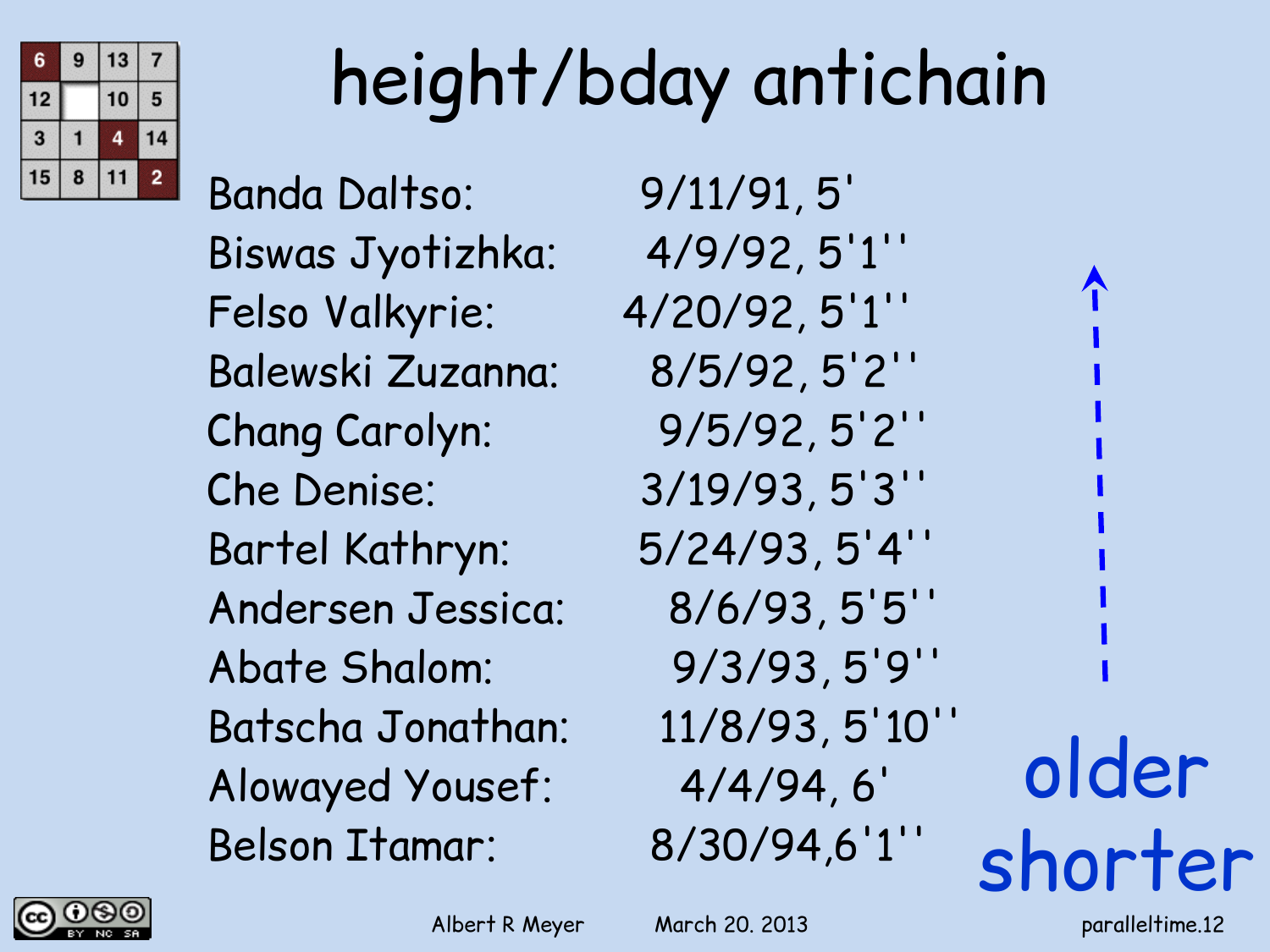

height/bday antichain
Banda Daltso:             9/11/91, 5'
Biswas Jyotizhka:       4/9/92, 5'1''
Felso Valkyrie:          4/20/92, 5'1''
Balewski Zuzanna:       8/5/92, 5'2''
Chang Carolyn:             9/5/92, 5'2''
Che Denise:                3/19/93, 5'3''
Bartel Kathryn:          5/24/93, 5'4''
Andersen Jessica:        8/6/93, 5'5''
Abate Shalom:              9/3/93, 5'9''
Batscha Jonathan:       11/8/93, 5'10''
Alowayed Yousef:          4/4/94, 6'
Belson Itamar:            8/30/94,6'1''

older
shorter
paralleltime.12